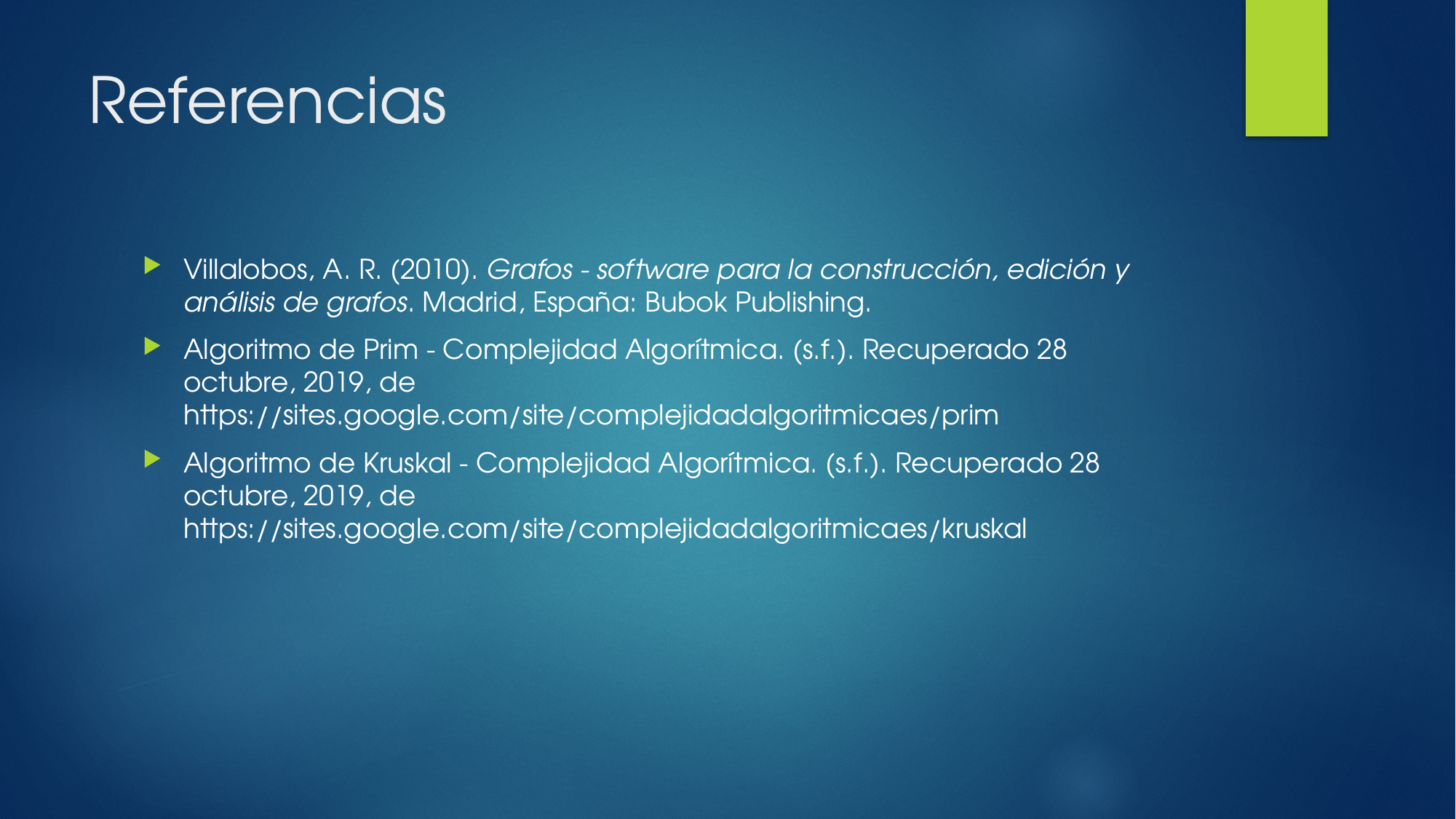

# Referencias
Villalobos, A. R. (2010). Grafos - software para la construcción, edición y análisis de grafos. Madrid, España: Bubok Publishing.
Algoritmo de Prim - Complejidad Algorítmica. (s.f.). Recuperado 28 octubre, 2019, de https://sites.google.com/site/complejidadalgoritmicaes/prim
Algoritmo de Kruskal - Complejidad Algorítmica. (s.f.). Recuperado 28 octubre, 2019, de https://sites.google.com/site/complejidadalgoritmicaes/kruskal